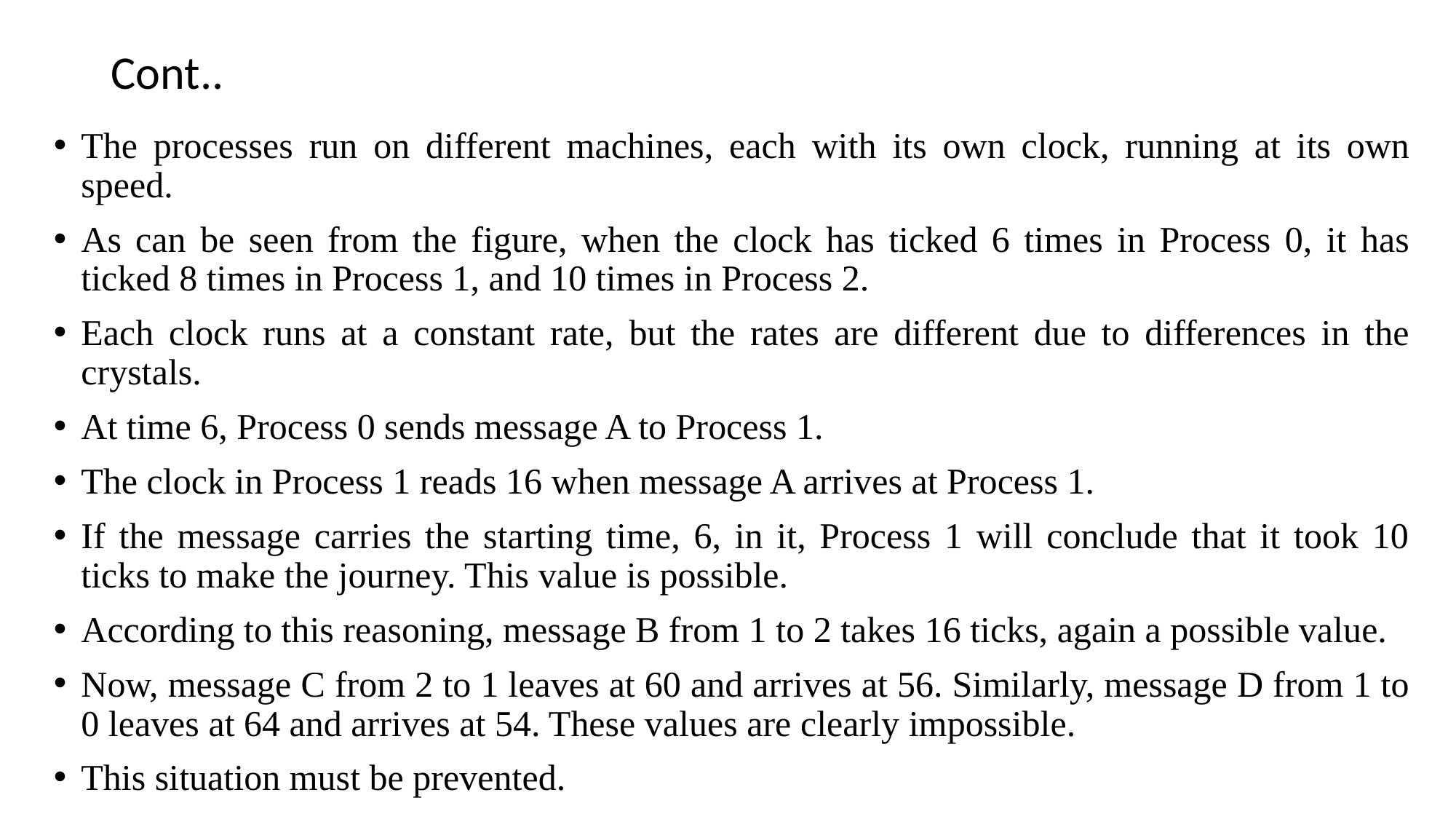

# Cont..
The processes run on different machines, each with its own clock, running at its own speed.
As can be seen from the figure, when the clock has ticked 6 times in Process 0, it has ticked 8 times in Process 1, and 10 times in Process 2.
Each clock runs at a constant rate, but the rates are different due to differences in the crystals.
At time 6, Process 0 sends message A to Process 1.
The clock in Process 1 reads 16 when message A arrives at Process 1.
If the message carries the starting time, 6, in it, Process 1 will conclude that it took 10 ticks to make the journey. This value is possible.
According to this reasoning, message B from 1 to 2 takes 16 ticks, again a possible value.
Now, message C from 2 to 1 leaves at 60 and arrives at 56. Similarly, message D from 1 to 0 leaves at 64 and arrives at 54. These values are clearly impossible.
This situation must be prevented.